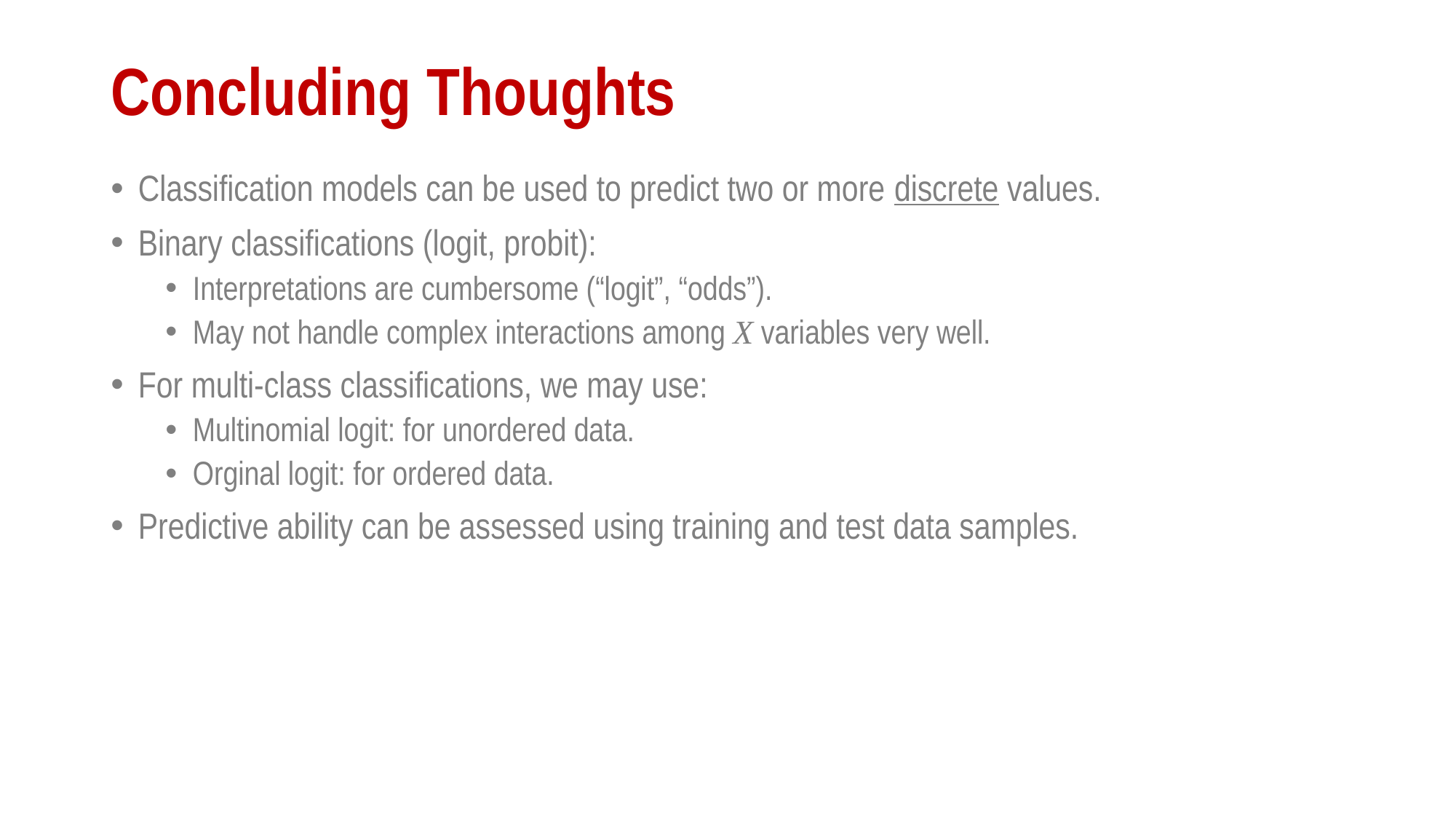

# Concluding Thoughts
Classification models can be used to predict two or more discrete values.
Binary classifications (logit, probit):
Interpretations are cumbersome (“logit”, “odds”).
May not handle complex interactions among X variables very well.
For multi-class classifications, we may use:
Multinomial logit: for unordered data.
Orginal logit: for ordered data.
Predictive ability can be assessed using training and test data samples.